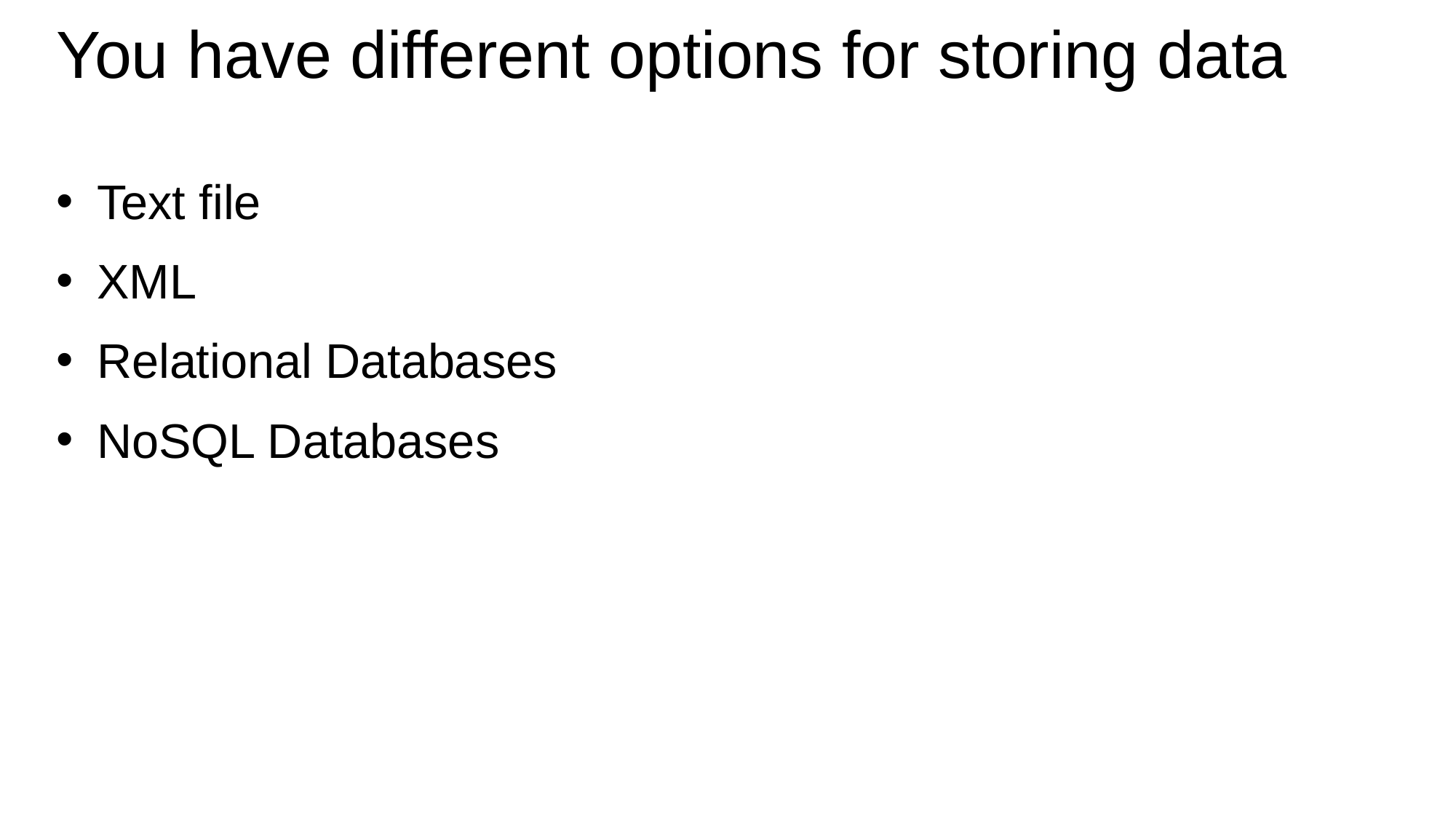

# You have different options for storing data
Text file
XML
Relational Databases
NoSQL Databases